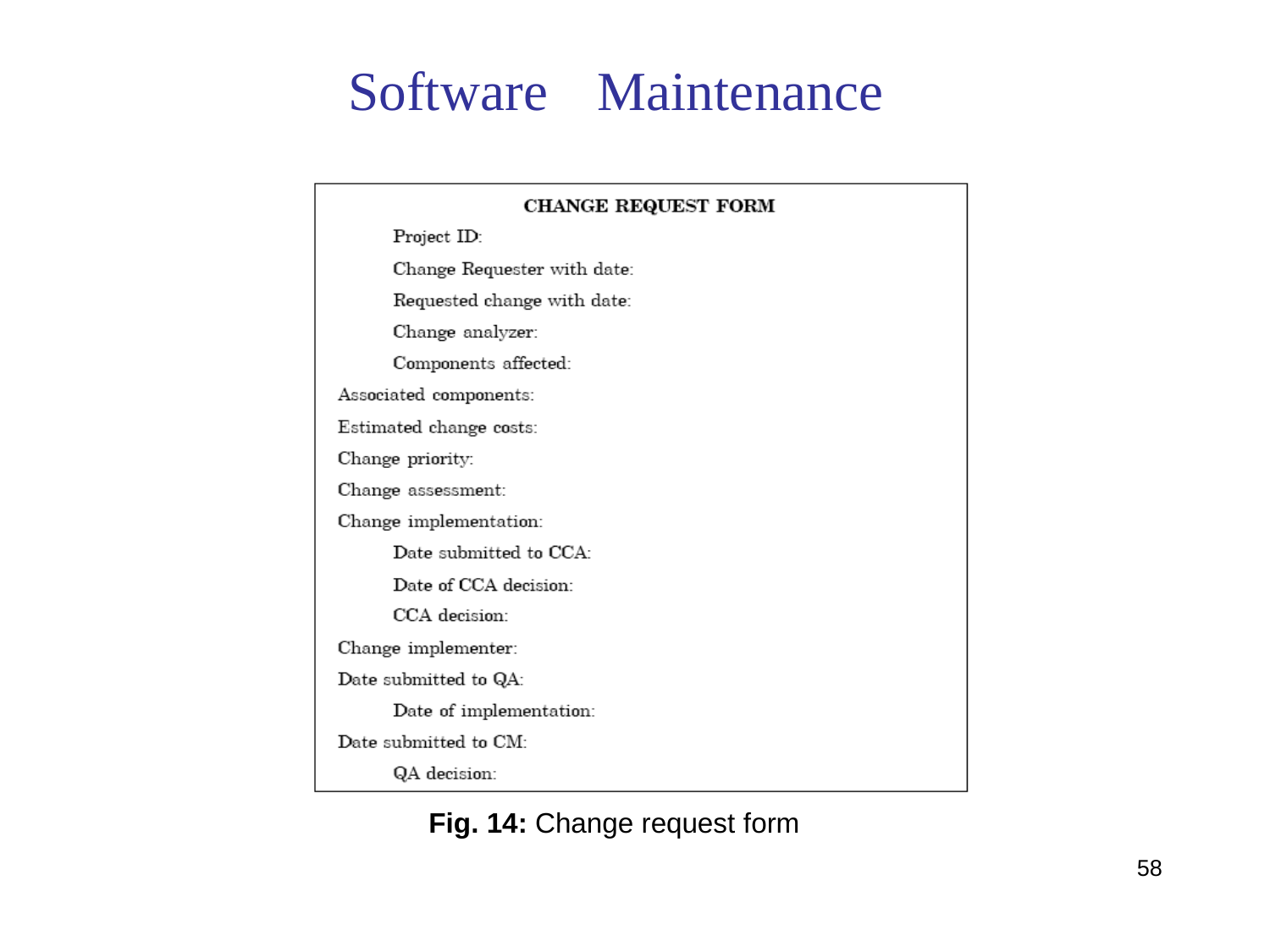

Software
Maintenance

Fig. 14: Change request form

58